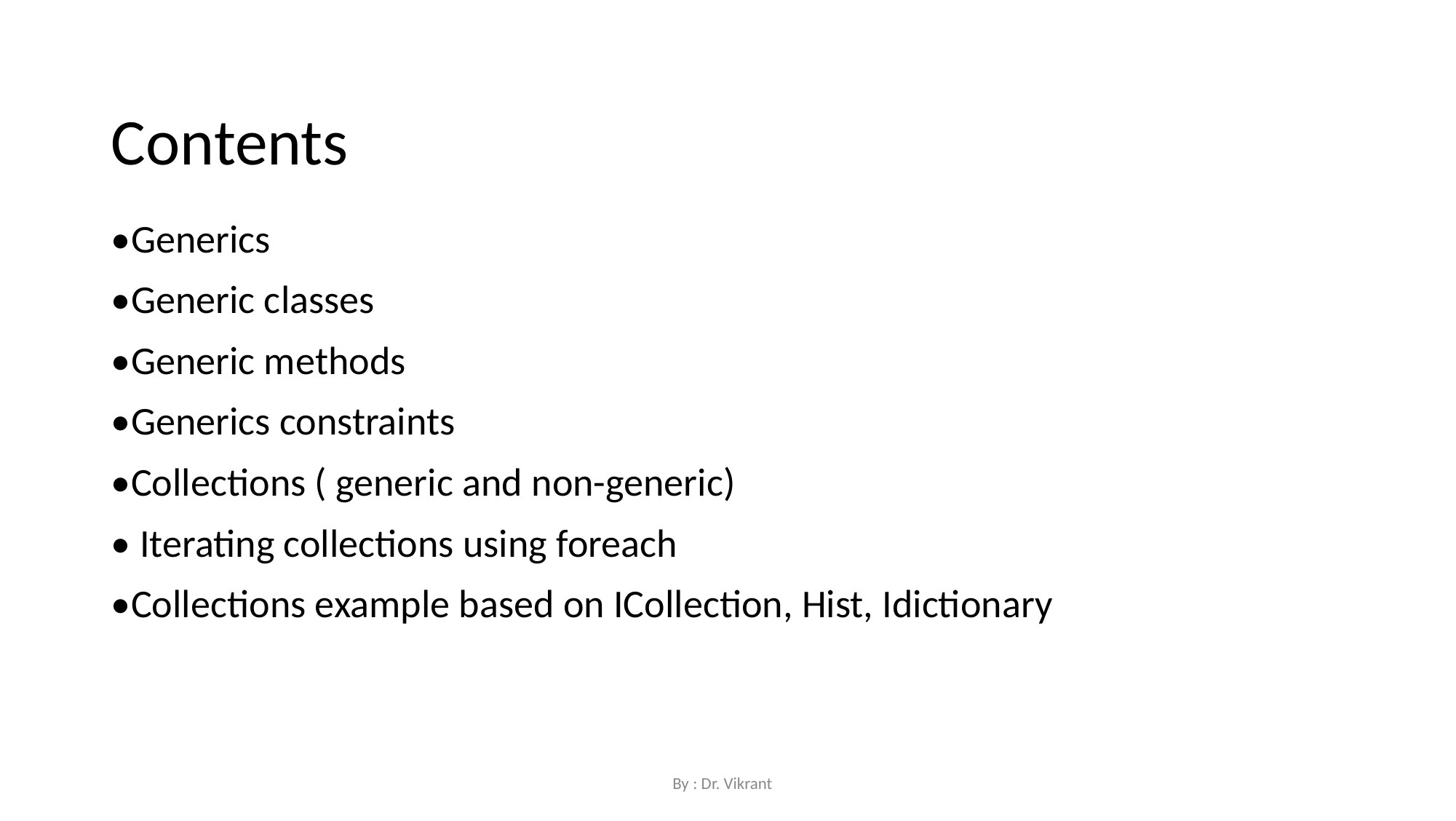

Contents
•Generics
•Generic classes
•Generic methods
•Generics constraints
•Collections ( generic and non-generic)
• Iterating collections using foreach
•Collections example based on ICollection, Hist, Idictionary
By : Dr. Vikrant